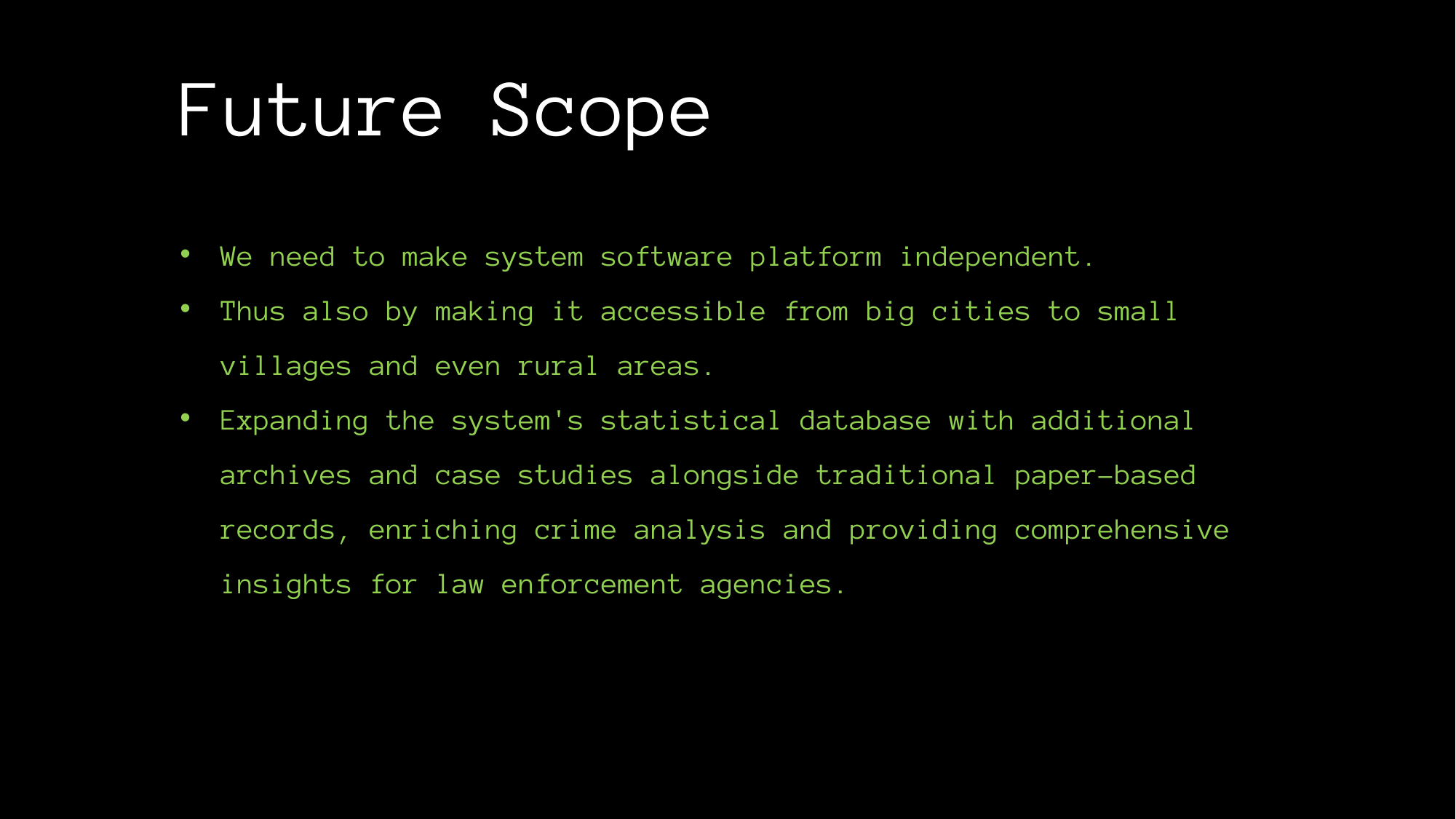

# Future Scope
We need to make system software platform independent.
Thus also by making it accessible from big cities to small villages and even rural areas.
Expanding the system's statistical database with additional archives and case studies alongside traditional paper-based records, enriching crime analysis and providing comprehensive insights for law enforcement agencies.